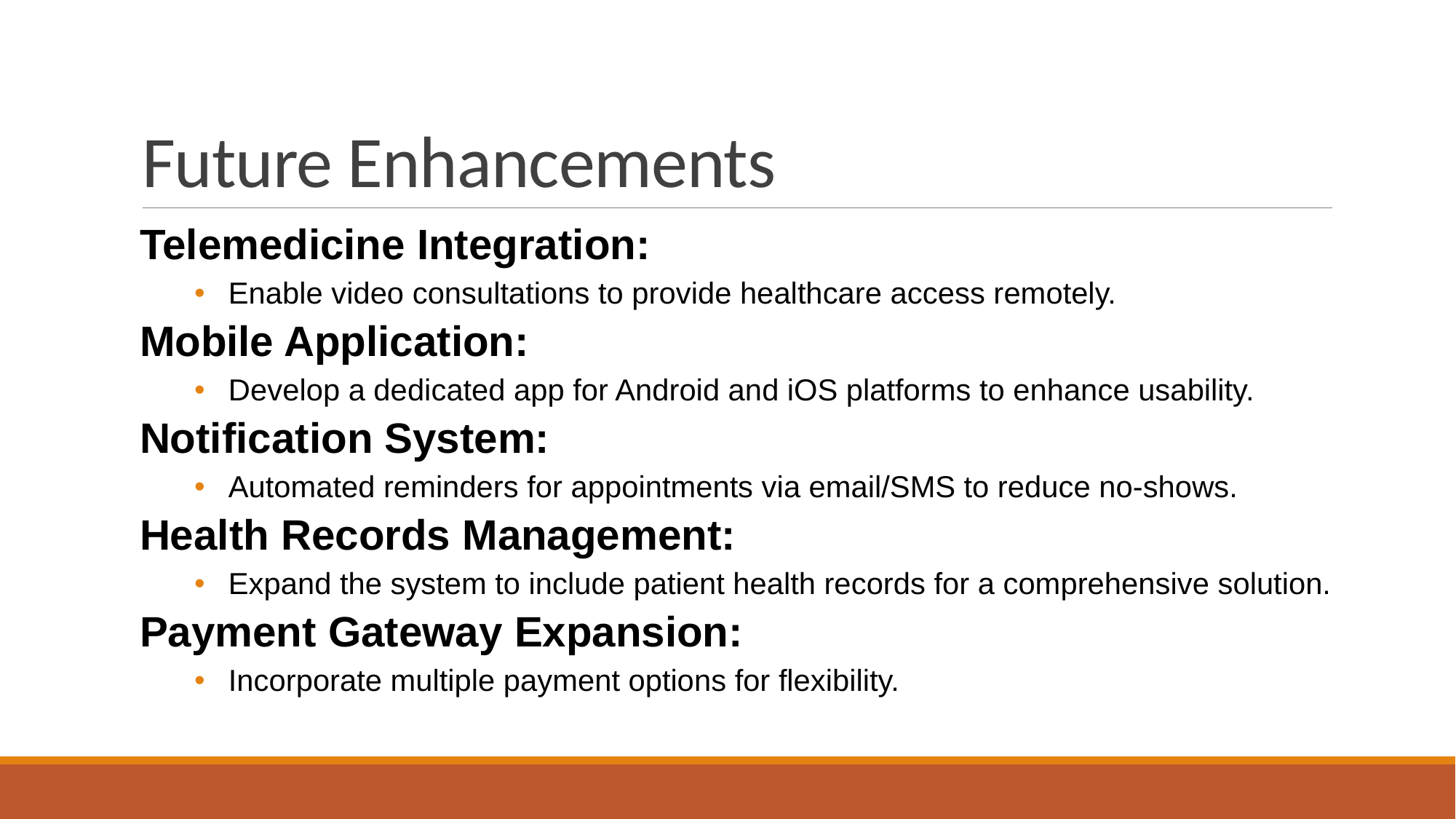

# Future Enhancements
Telemedicine Integration:
Enable video consultations to provide healthcare access remotely.
Mobile Application:
Develop a dedicated app for Android and iOS platforms to enhance usability.
Notification System:
Automated reminders for appointments via email/SMS to reduce no-shows.
Health Records Management:
Expand the system to include patient health records for a comprehensive solution.
Payment Gateway Expansion:
Incorporate multiple payment options for flexibility.